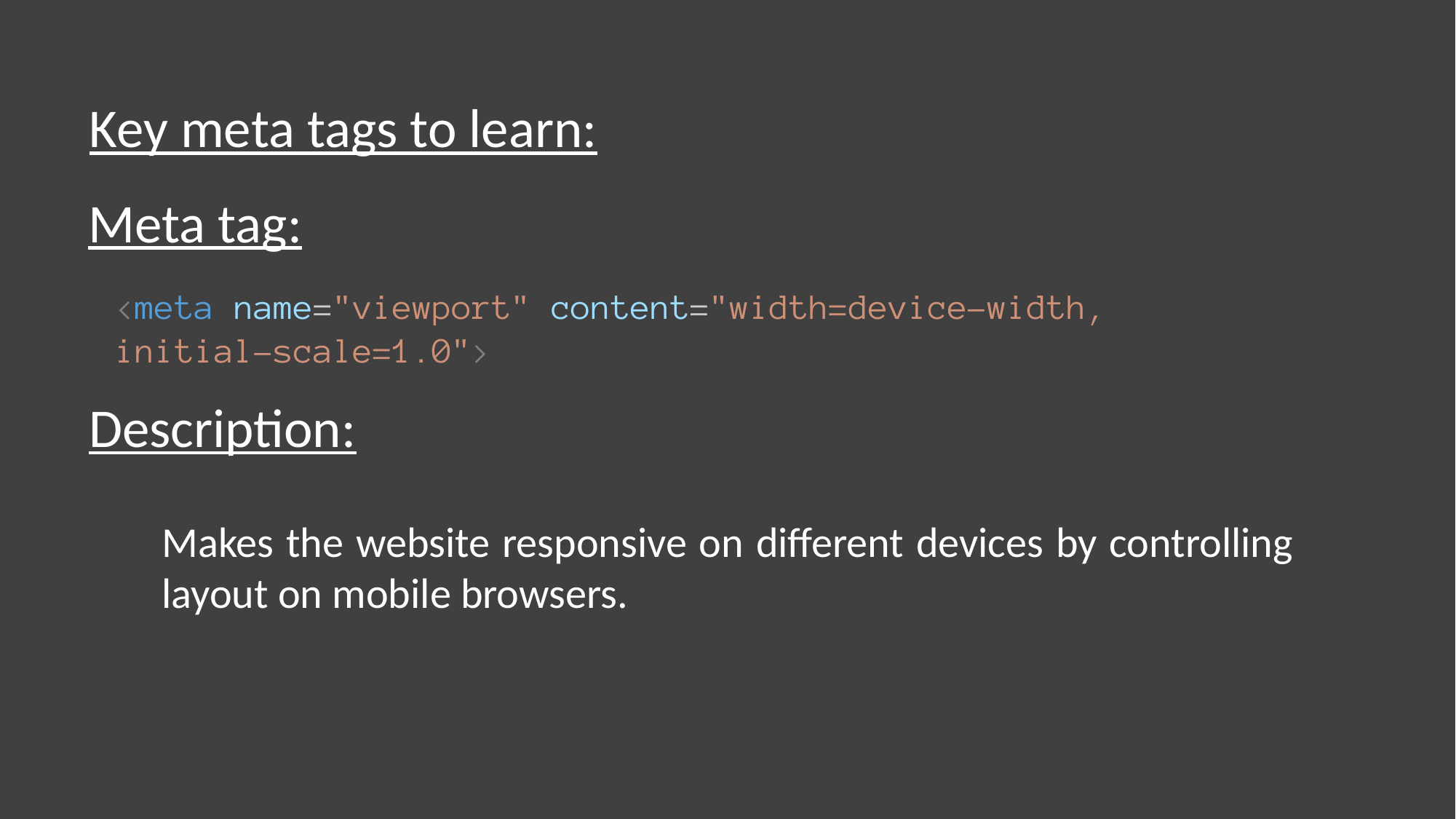

Key meta tags to learn:
Meta tag:
<meta name="viewport" content="width=device-width, initial-scale=1.0">
Description:
Makes the website responsive on different devices by controlling layout on mobile browsers.